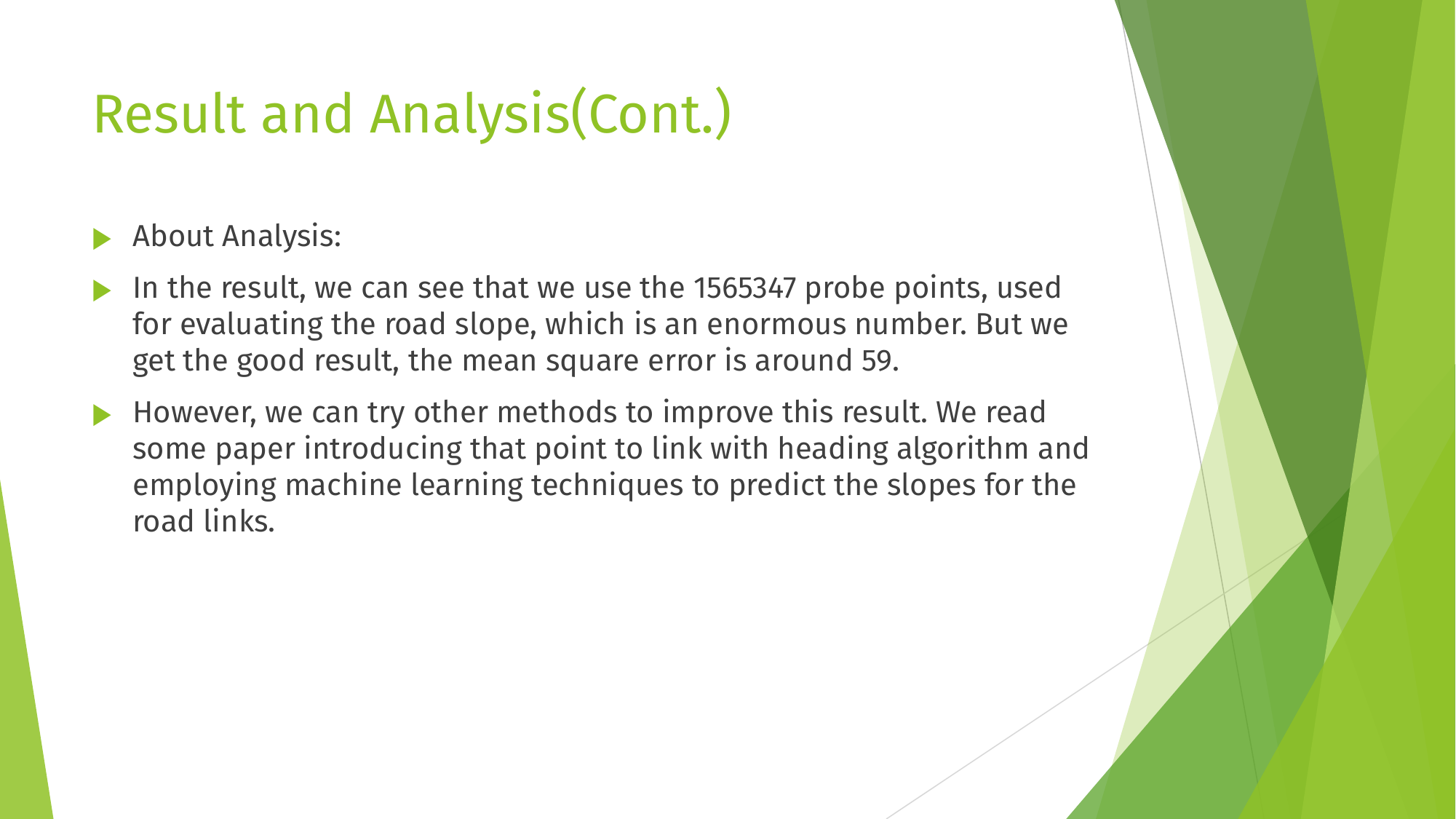

# Result and Analysis(Cont.)
About Analysis:
In the result, we can see that we use the 1565347 probe points, used for evaluating the road slope, which is an enormous number. But we get the good result, the mean square error is around 59.
However, we can try other methods to improve this result. We read some paper introducing that point to link with heading algorithm and employing machine learning techniques to predict the slopes for the road links.